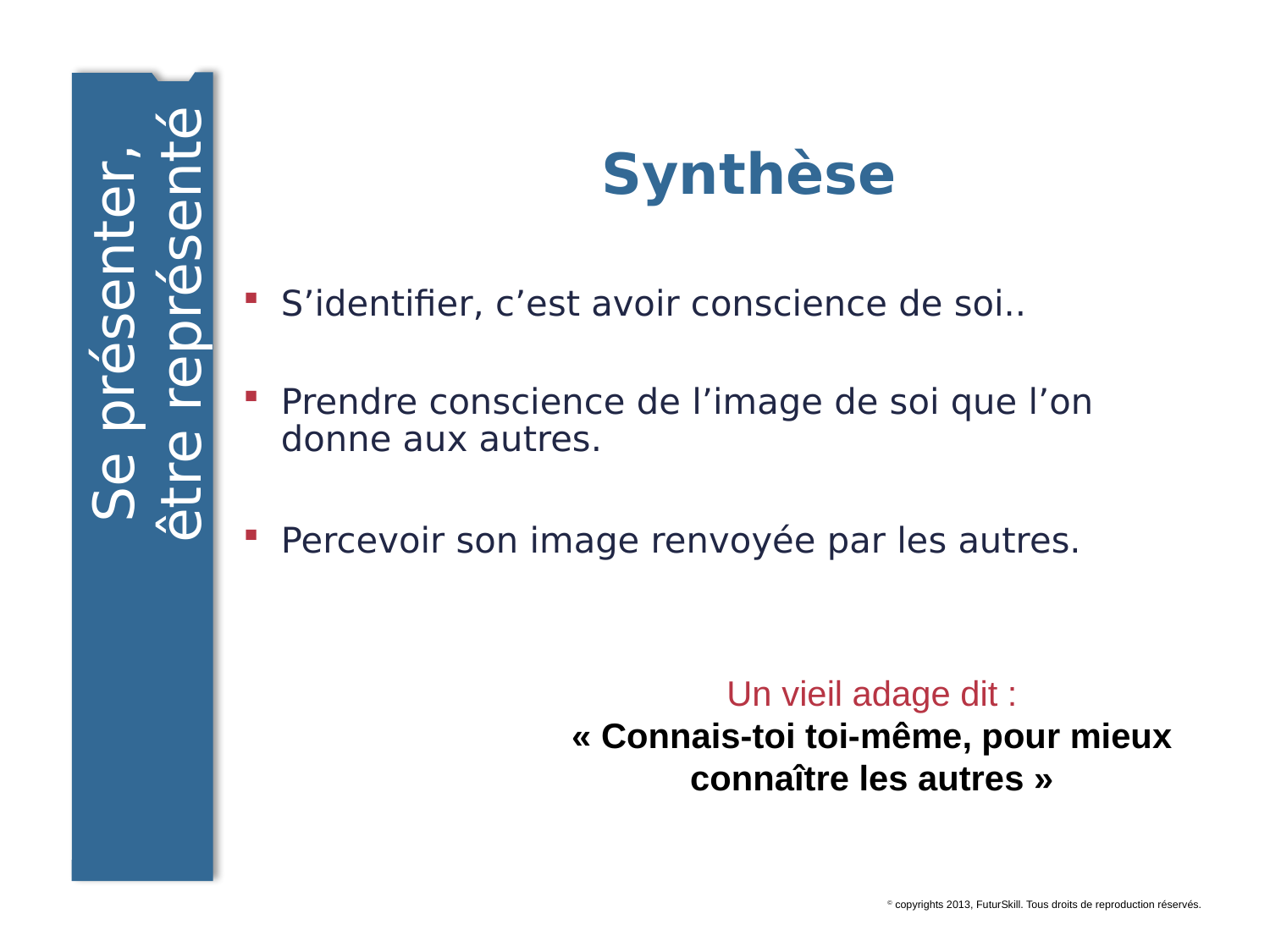

# Se présenter, être représenté
Se présenter,
être représenté
Synthèse

S’identifier, c’est avoir conscience de soi..

Prendre conscience de l’image de soi que l’on donne aux autres.

Percevoir son image renvoyée par les autres.

Un vieil adage dit :
« Connais-toi toi-même, pour mieux connaître les autres »